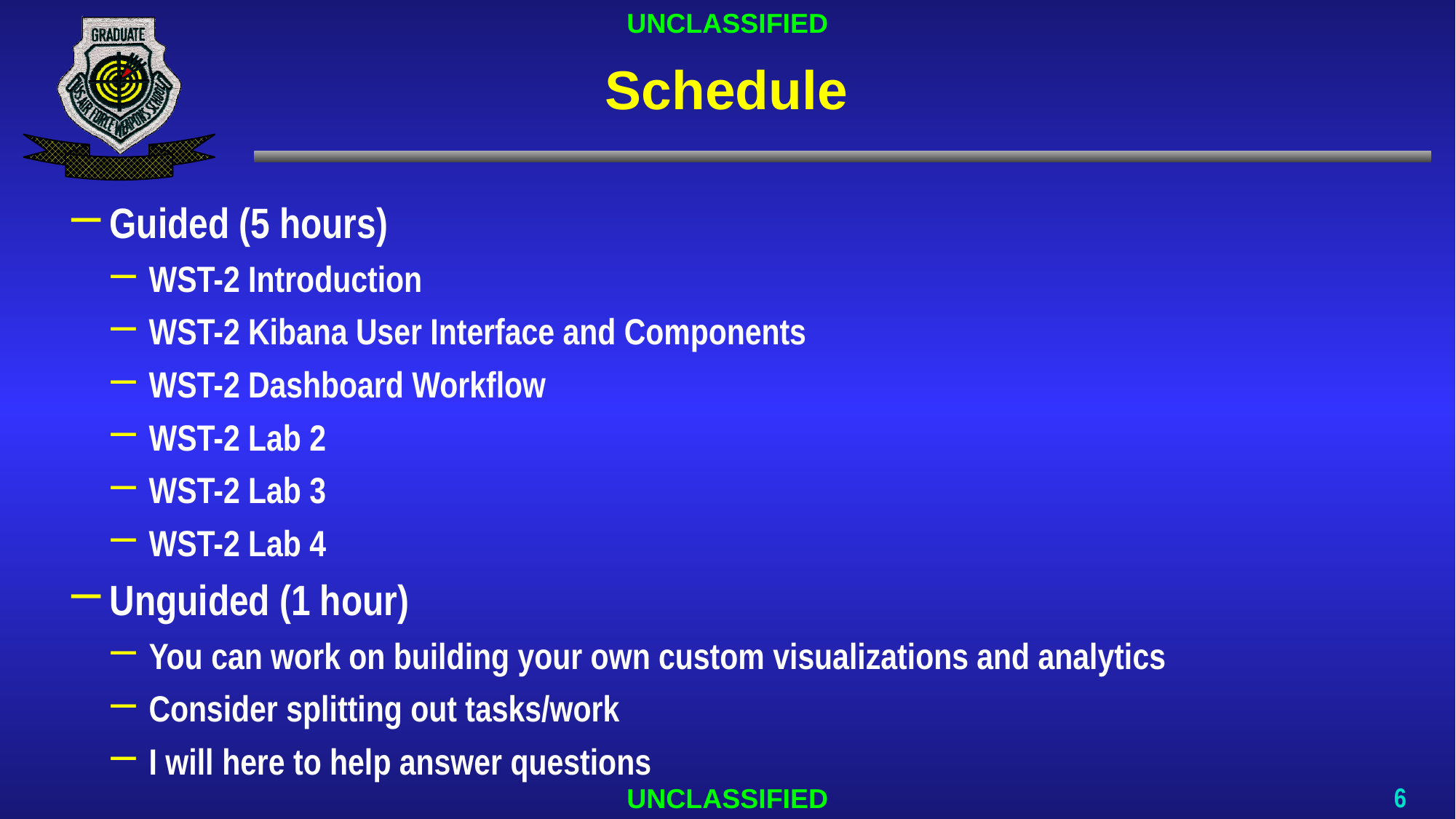

# Schedule
Guided (5 hours)
WST-2 Introduction
WST-2 Kibana User Interface and Components
WST-2 Dashboard Workflow
WST-2 Lab 2
WST-2 Lab 3
WST-2 Lab 4
Unguided (1 hour)
You can work on building your own custom visualizations and analytics
Consider splitting out tasks/work
I will here to help answer questions